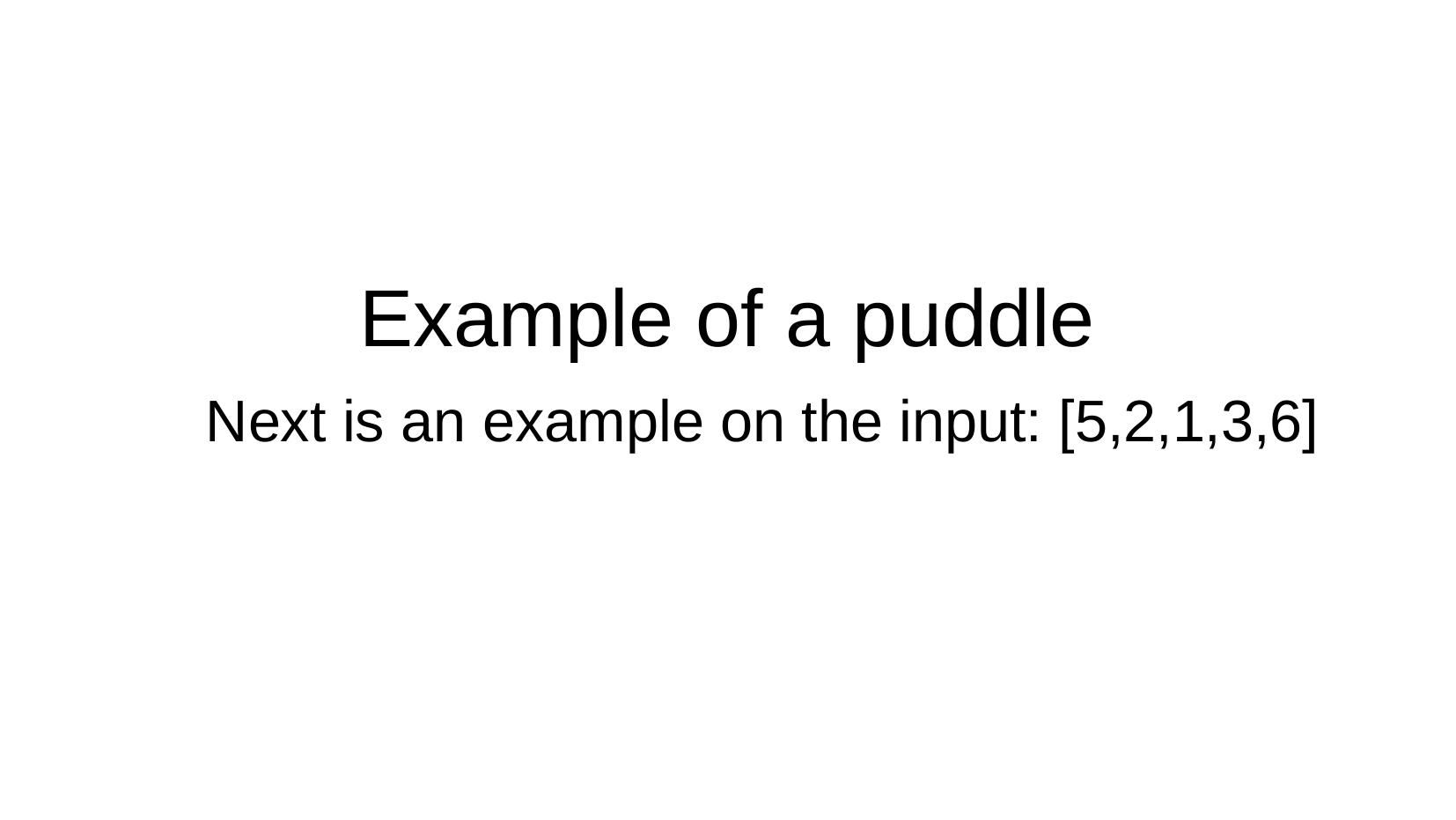

# Example of a puddle
Next is an example on the input: [5,2,1,3,6]